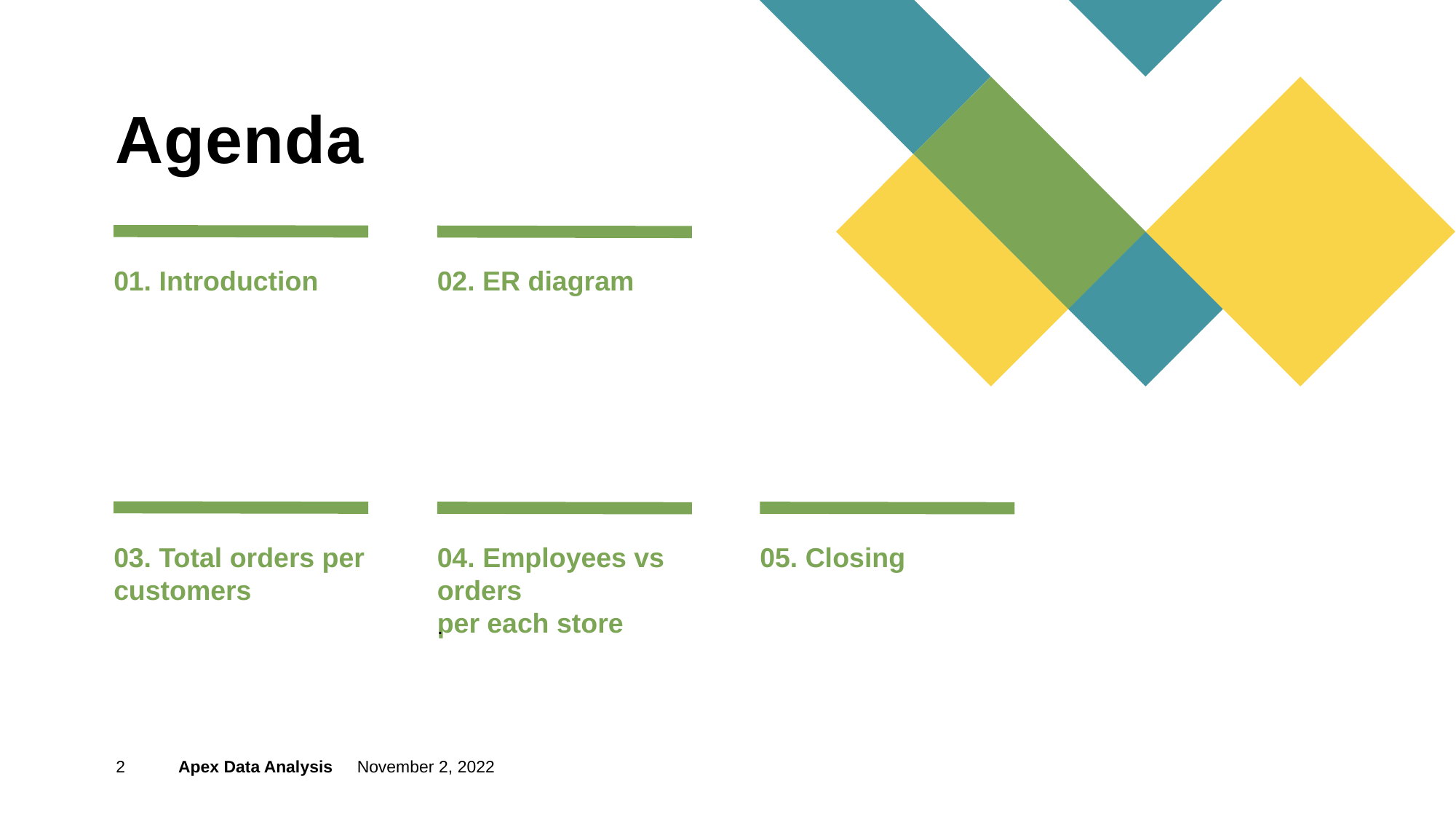

# Agenda
01. Introduction
02. ER diagram
03. Total orders per customers
04. Employees vs orders
per each store
05. Closing
.
2
Apex Data Analysis
November 2, 2022